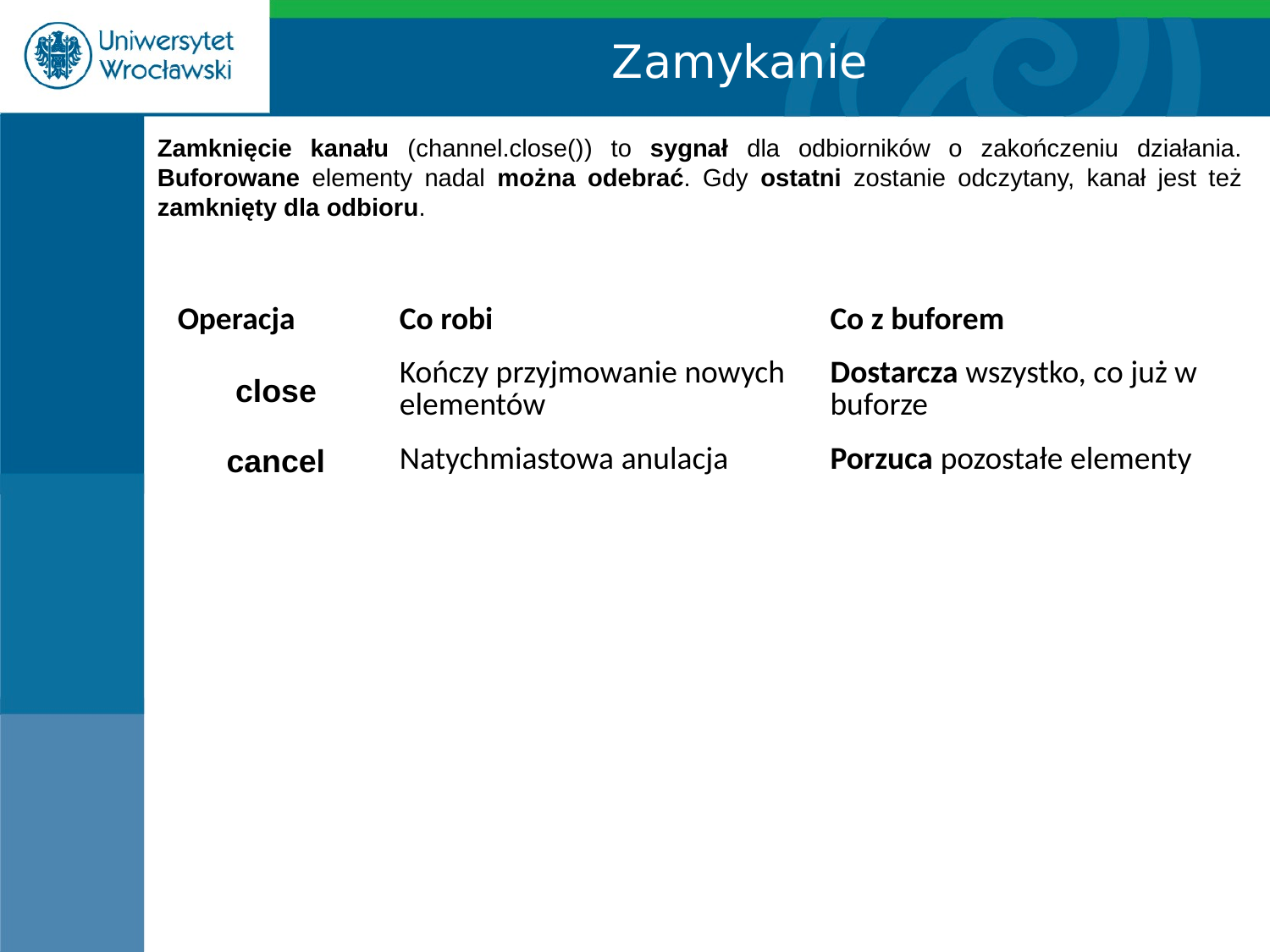

Zamykanie
Zamknięcie kanału (channel.close()) to sygnał dla odbiorników o zakończeniu działania. Buforowane elementy nadal można odebrać. Gdy ostatni zostanie odczytany, kanał jest też zamknięty dla odbioru.
| Operacja | Co robi | Co z buforem |
| --- | --- | --- |
| close | Kończy przyjmowanie nowych elementów | Dostarcza wszystko, co już w buforze |
| cancel | Natychmiastowa anulacja | Porzuca pozostałe elementy |